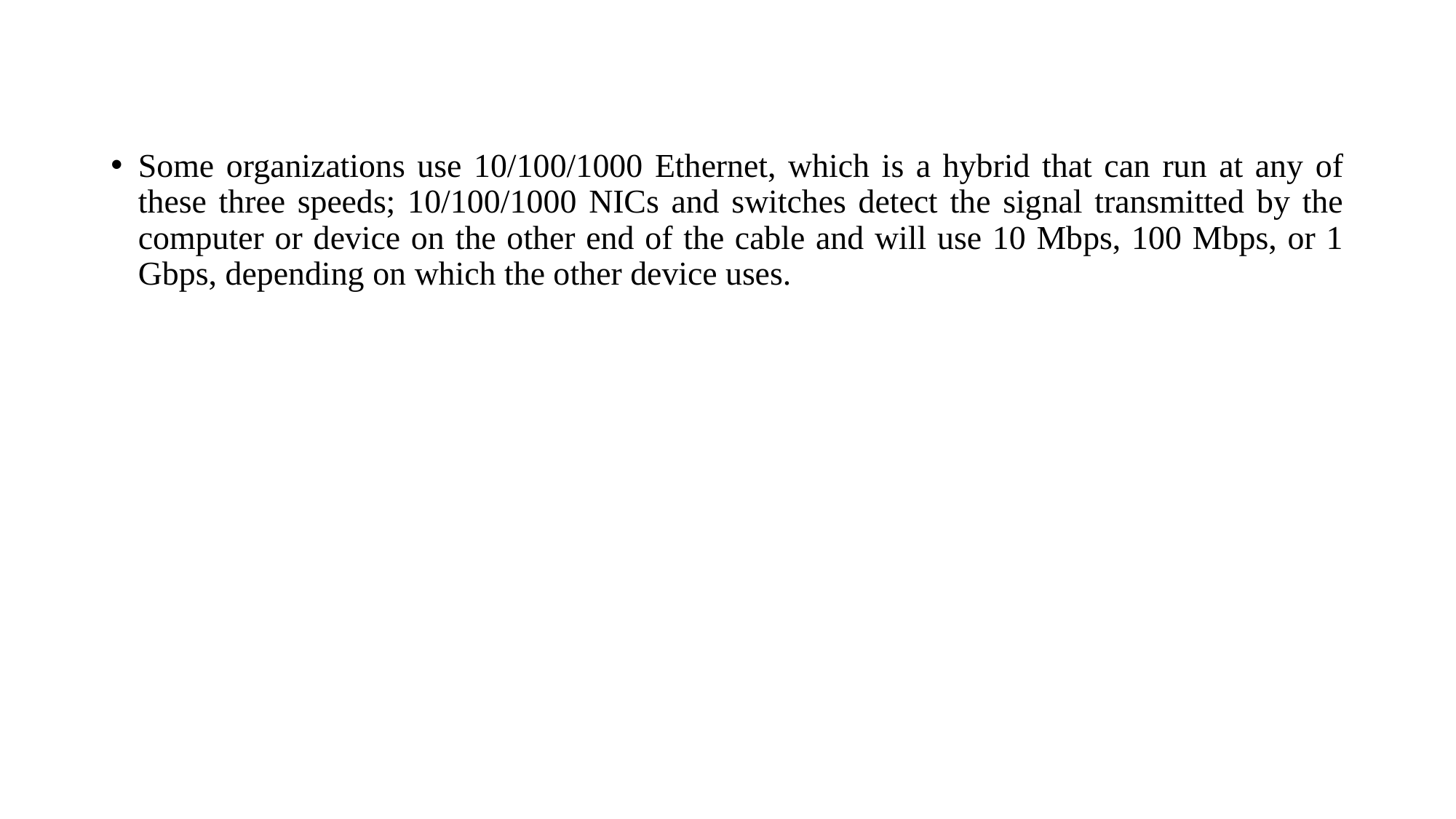

#
Some organizations use 10/100/1000 Ethernet, which is a hybrid that can run at any of these three speeds; 10/100/1000 NICs and switches detect the signal transmitted by the computer or device on the other end of the cable and will use 10 Mbps, 100 Mbps, or 1 Gbps, depending on which the other device uses.